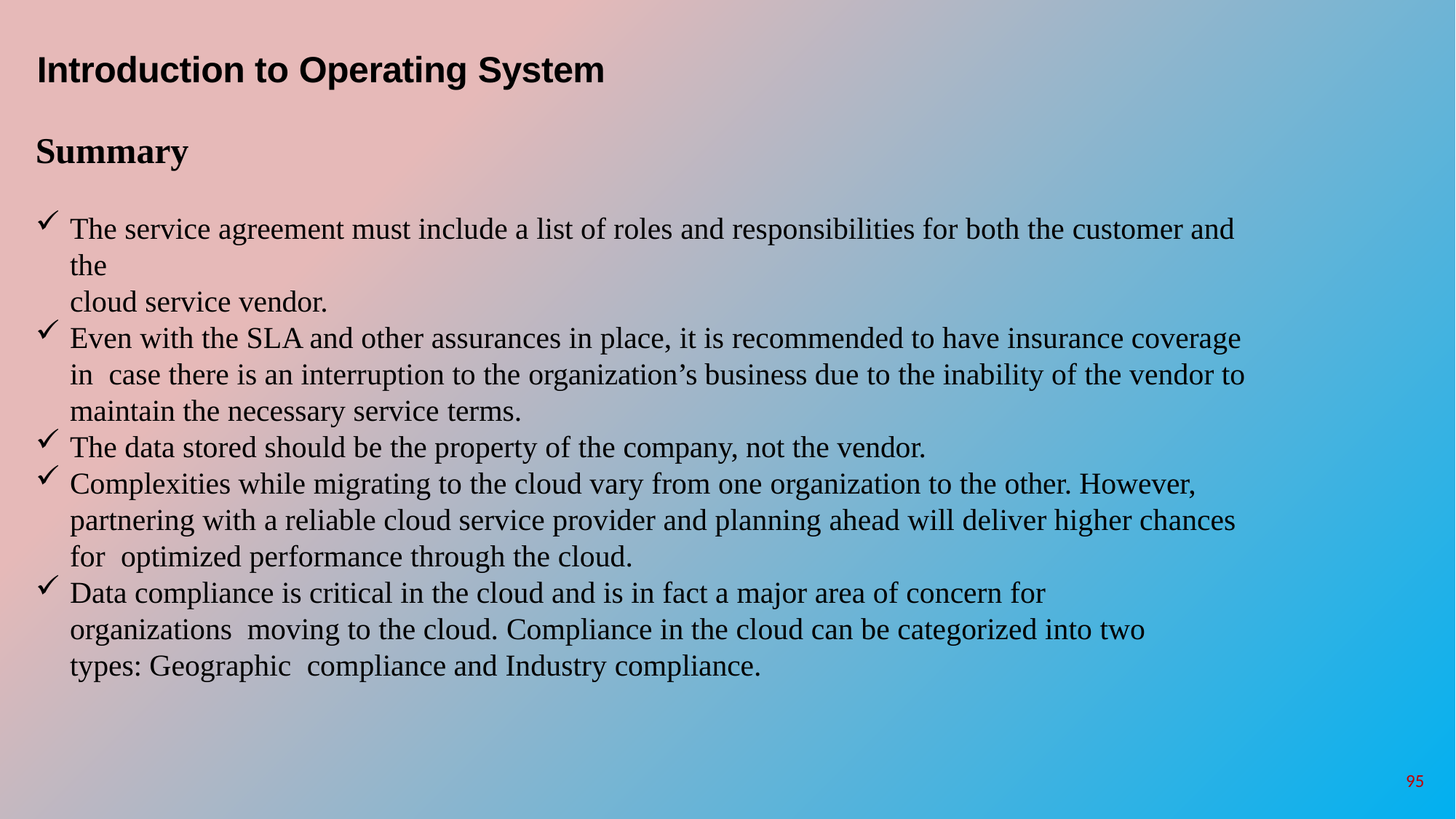

# Introduction to Operating System
Summary

The service agreement must include a list of roles and responsibilities for both the customer and the
cloud service vendor.
Even with the SLA and other assurances in place, it is recommended to have insurance coverage in  case there is an interruption to the organization’s business due to the inability of the vendor to  maintain the necessary service terms.
The data stored should be the property of the company, not the vendor.
Complexities while migrating to the cloud vary from one organization to the other. However,  partnering with a reliable cloud service provider and planning ahead will deliver higher chances for  optimized performance through the cloud.
Data compliance is critical in the cloud and is in fact a major area of concern for organizations  moving to the cloud. Compliance in the cloud can be categorized into two types: Geographic  compliance and Industry compliance.
95